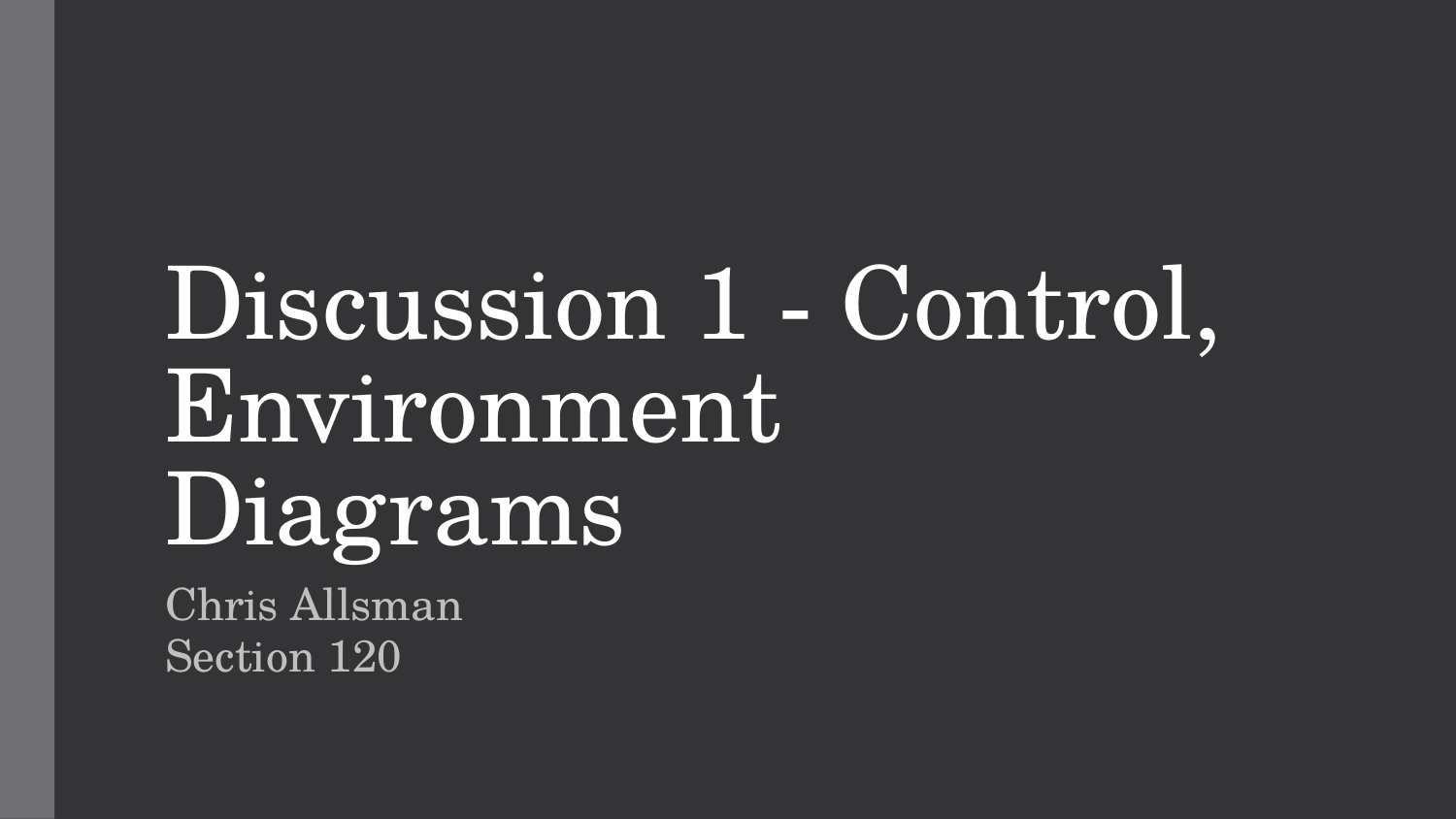

# Discussion 1 - Control, Environment Diagrams
Chris Allsman
Section 120